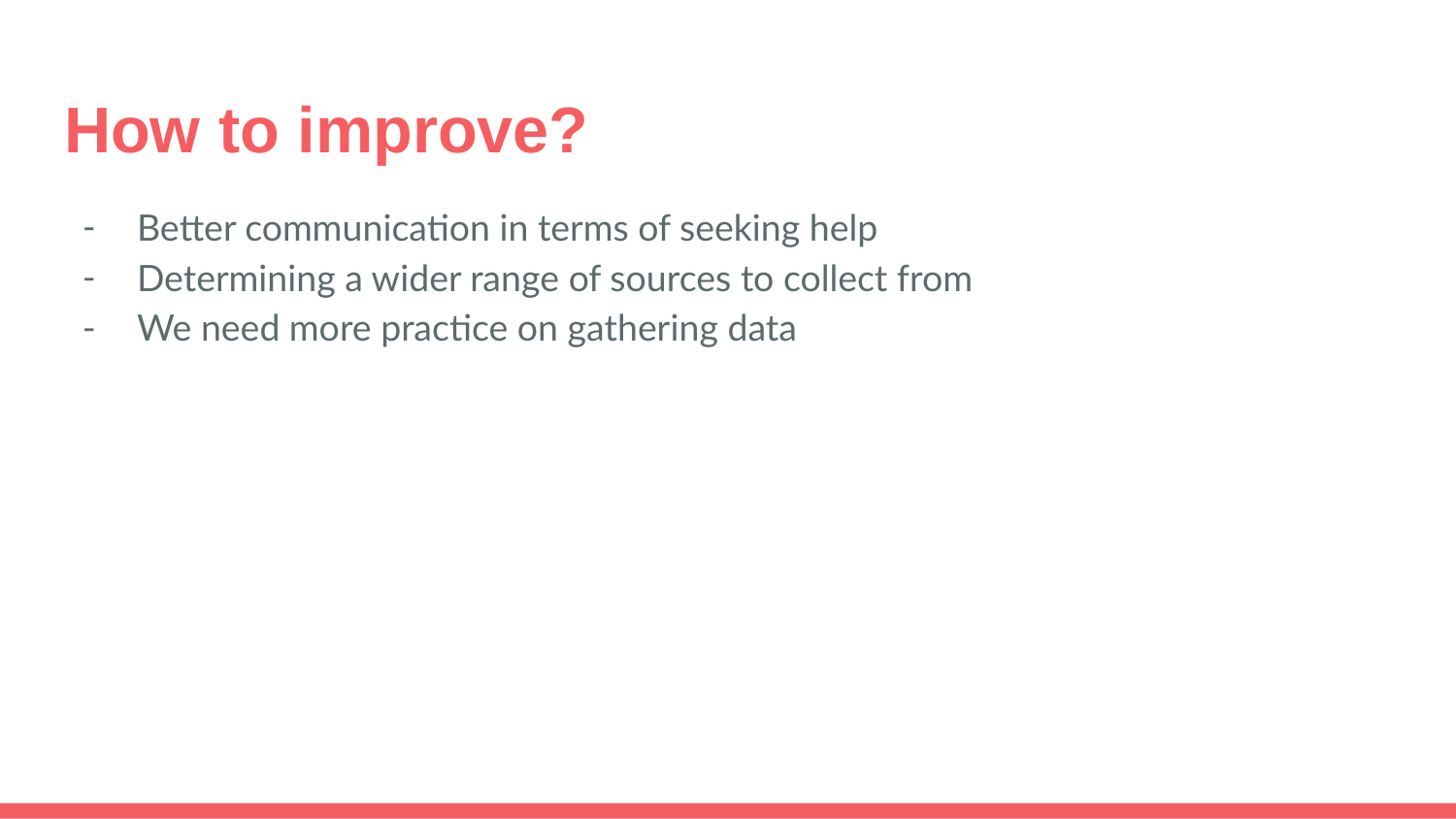

# How to improve?
Better communication in terms of seeking help
Determining a wider range of sources to collect from
We need more practice on gathering data